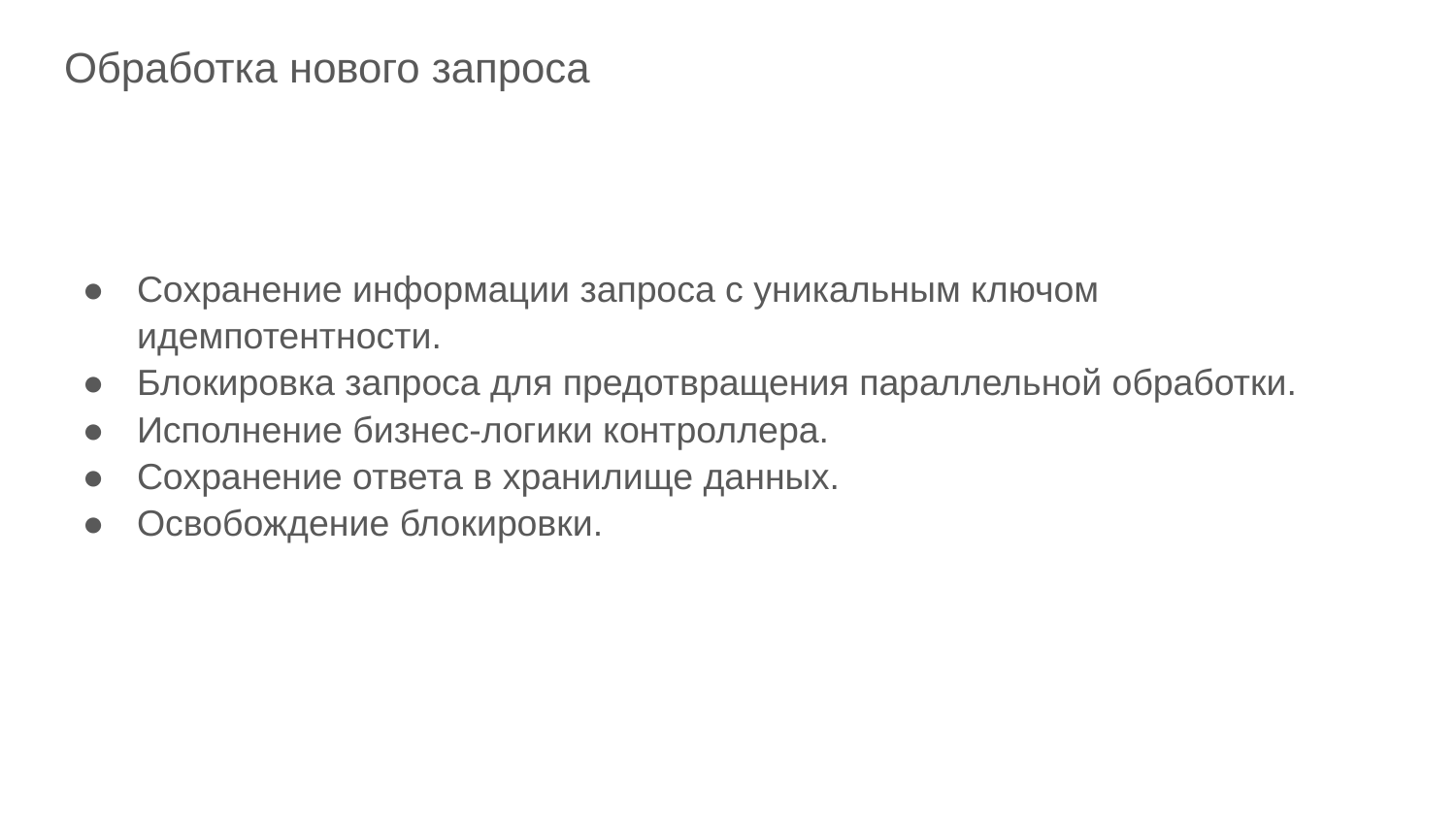

# Обработка нового запроса

Сохранение информации запроса с уникальным ключом идемпотентности.
Блокировка запроса для предотвращения параллельной обработки.
Исполнение бизнес-логики контроллера.
Сохранение ответа в хранилище данных.
Освобождение блокировки.